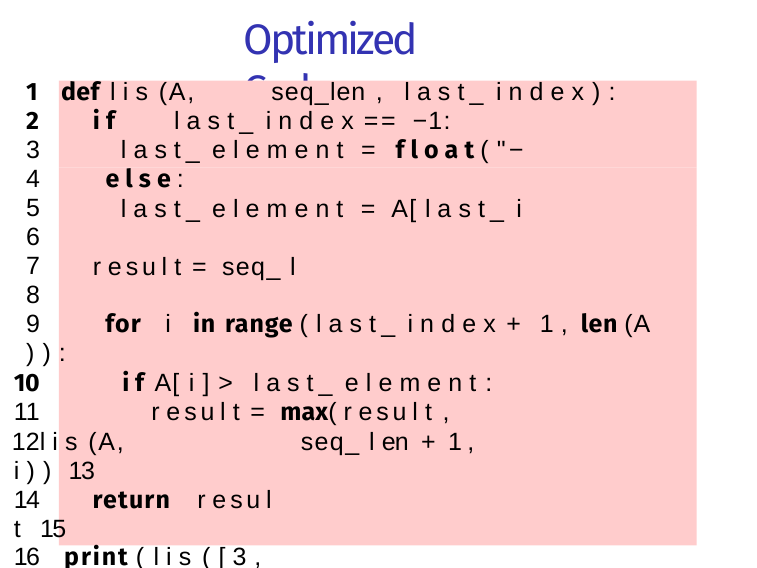

# Optimized Code
def	l i s  (A,	seq_len ,	l a s t_ i n d e x ) :
i f	l a s t_ i n d e x == −1:
3
4	e l s e :
5
6
7
8
9	for	i	in range ( l a s t_ i n d e x + 1 , len (A ) ) :
i f A[ i ] > l a s t_ e l e m e n t :
r e s u l t = max( r e s u l t ,
l i s  (A,	seq_ l en  + 1 ,	i ) )  13
14	return	r e s u l t  15
16	print ( l i s  ( [ 3 ,	2 , 7 , 8 , 9 , 5 , 8 ] , 0 , −1))

l a s t_ e l e m e n t = f l o a t ( "− i n f " )

l a s t_ e l e m e n t = A[ l a s t_ i n d e x ]

r e s u l t = seq_ l en